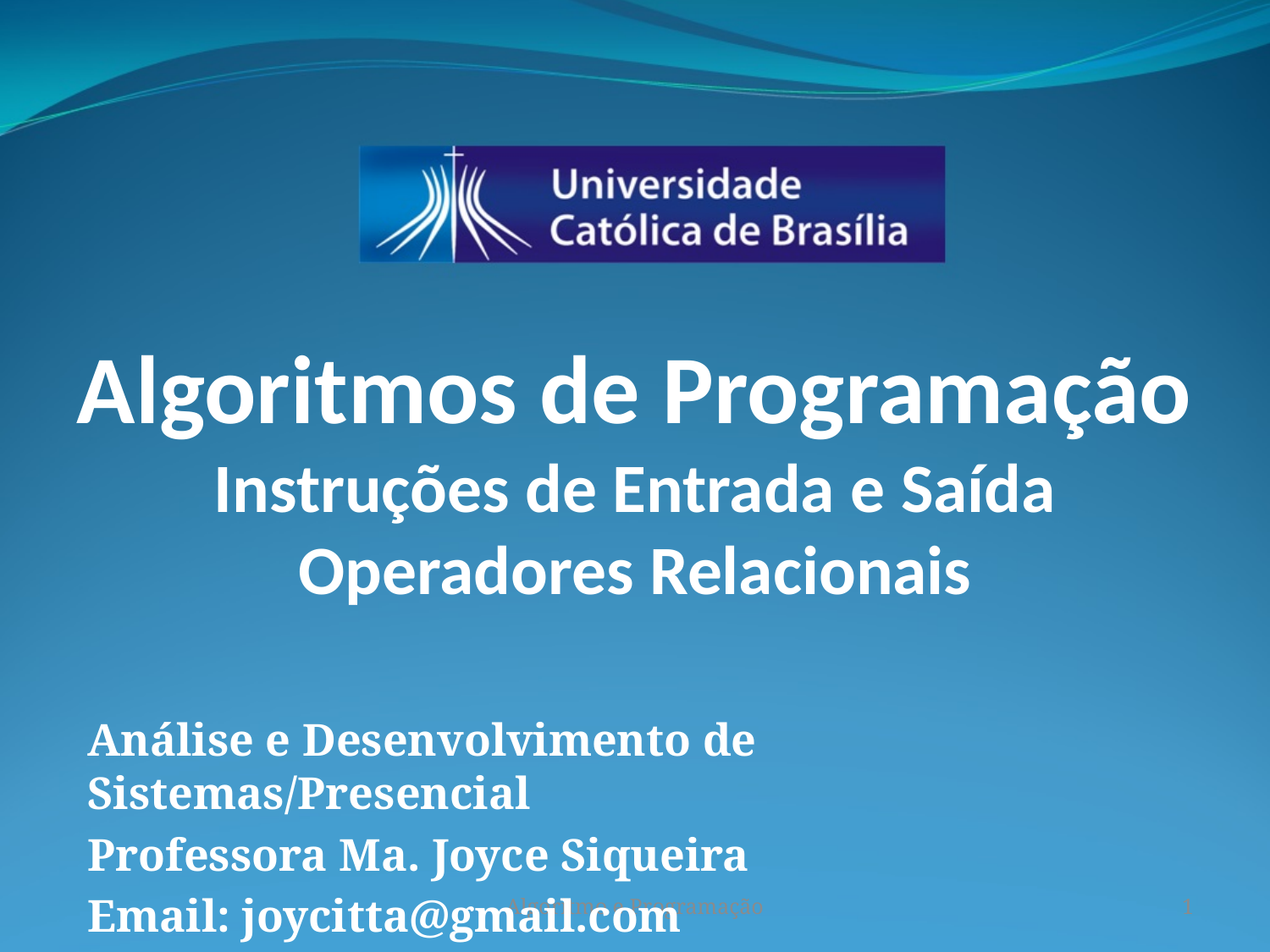

Algoritmos de Programação
Instruções de Entrada e Saída
Operadores Relacionais
Análise e Desenvolvimento de Sistemas/Presencial
Professora Ma. Joyce Siqueira
Email: joycitta@gmail.com
Algoritmo e Programação
1